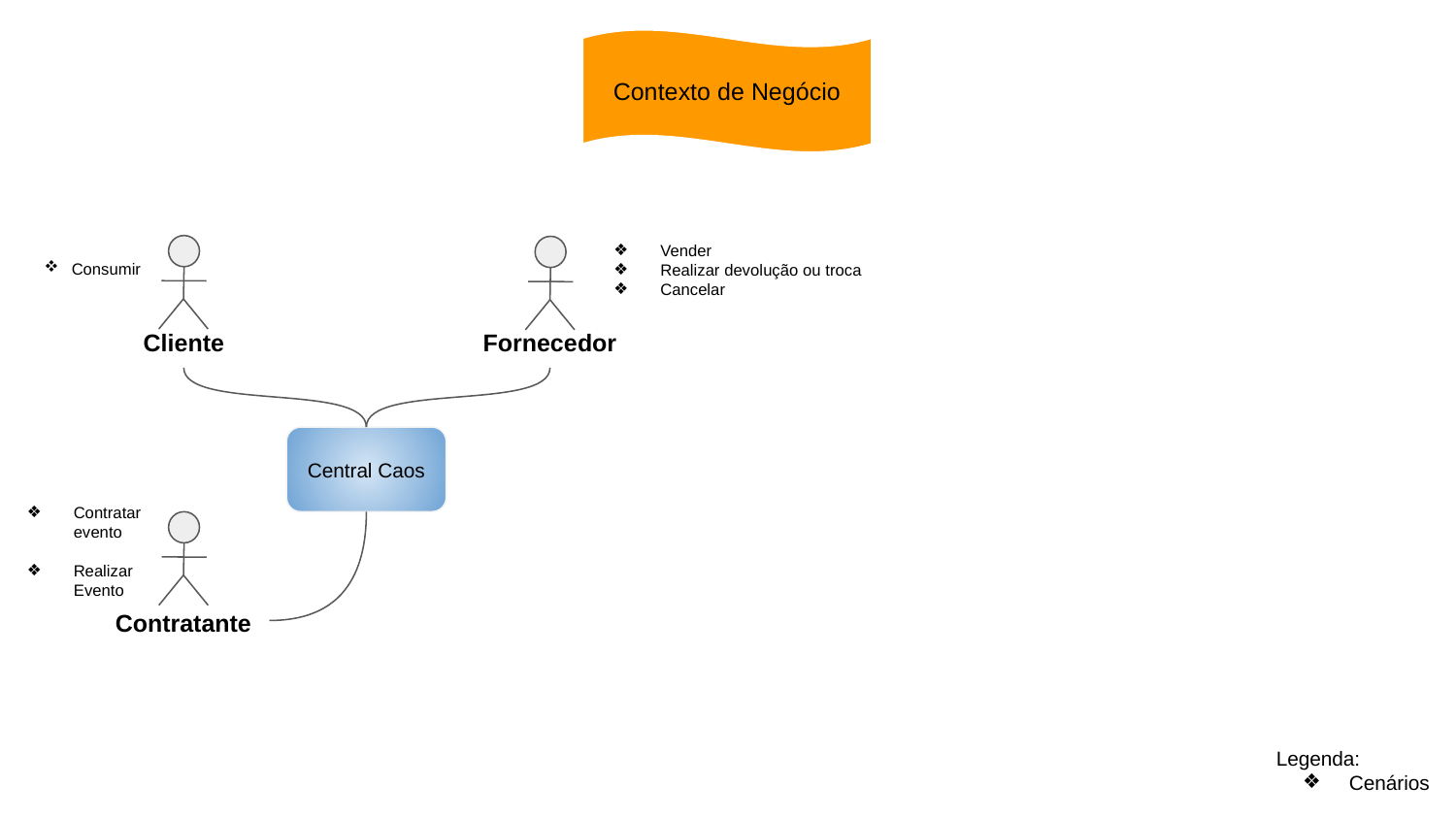

Contexto de Negócio
Vender
Realizar devolução ou troca
Cancelar

Cliente

Fornecedor
Consumir
Central Caos
Contratar evento

Realizar Evento

Contratante
Legenda:
Cenários